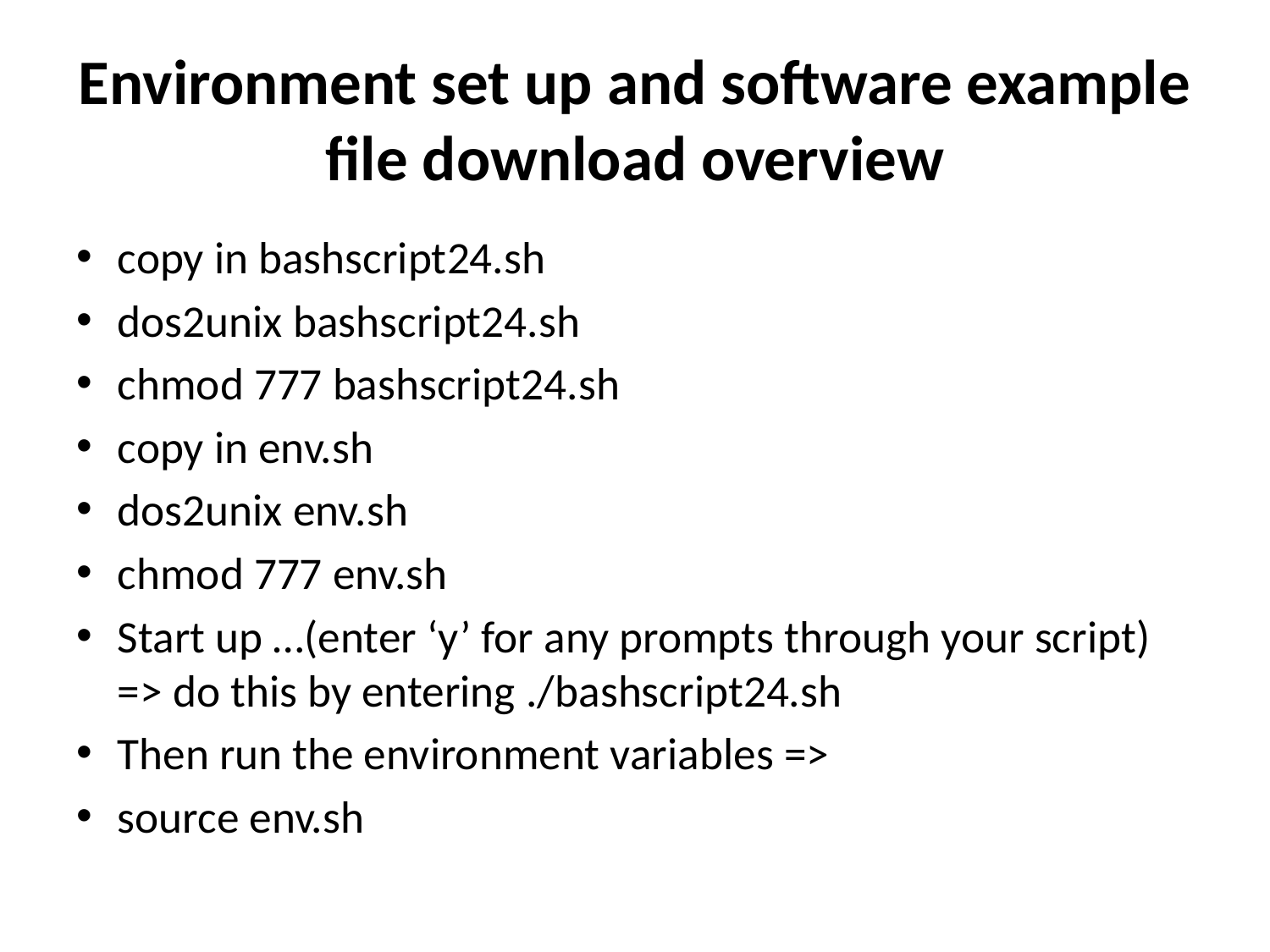

# Environment set up and software example file download overview
copy in bashscript24.sh
dos2unix bashscript24.sh
chmod 777 bashscript24.sh
copy in env.sh
dos2unix env.sh
chmod 777 env.sh
Start up …(enter ‘y’ for any prompts through your script) => do this by entering ./bashscript24.sh
Then run the environment variables =>
source env.sh